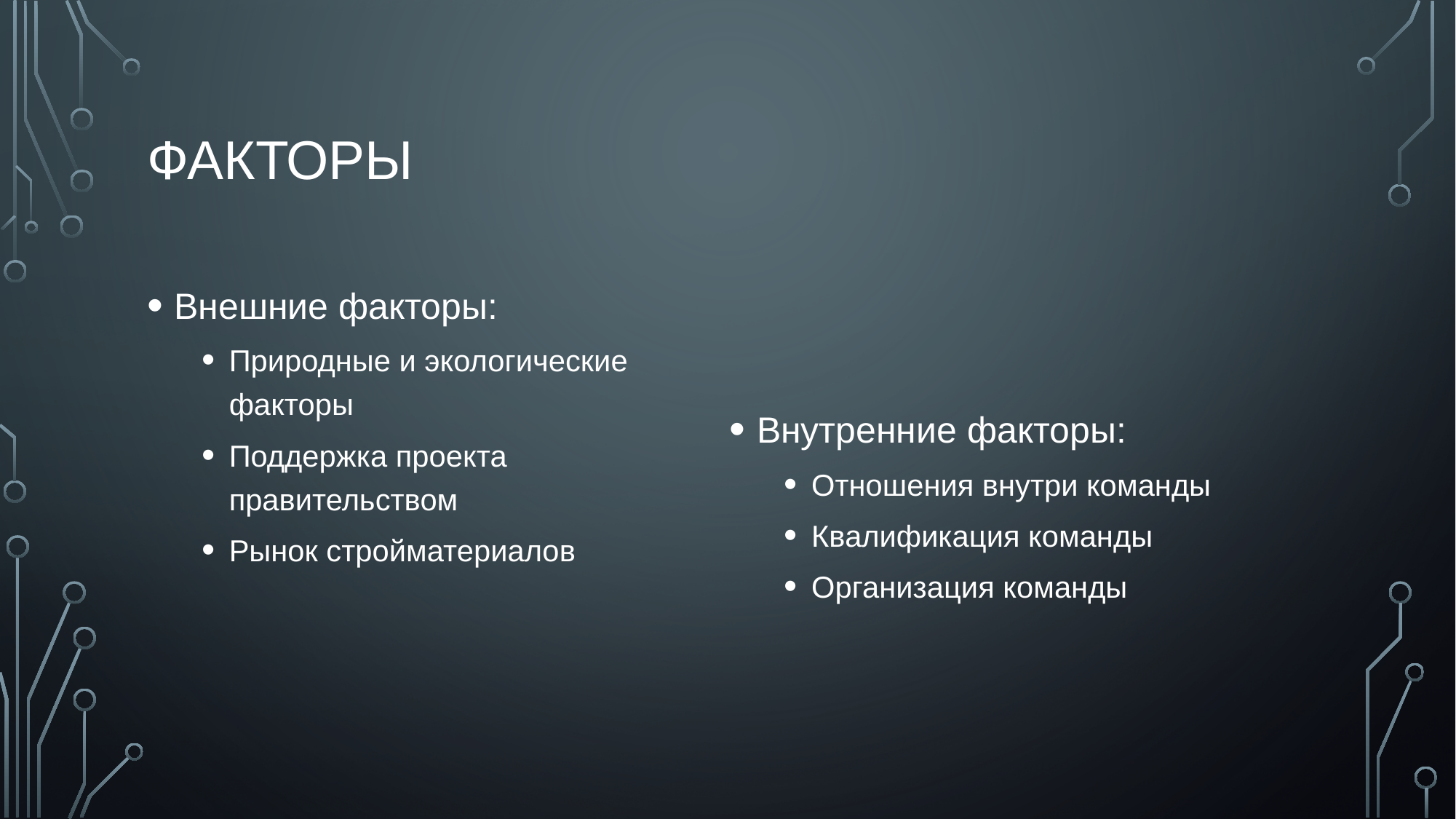

# Факторы
Внешние факторы:
Природные и экологические факторы
Поддержка проекта правительством
Рынок стройматериалов

Внутренние факторы:
Отношения внутри команды
Квалификация команды
Организация команды